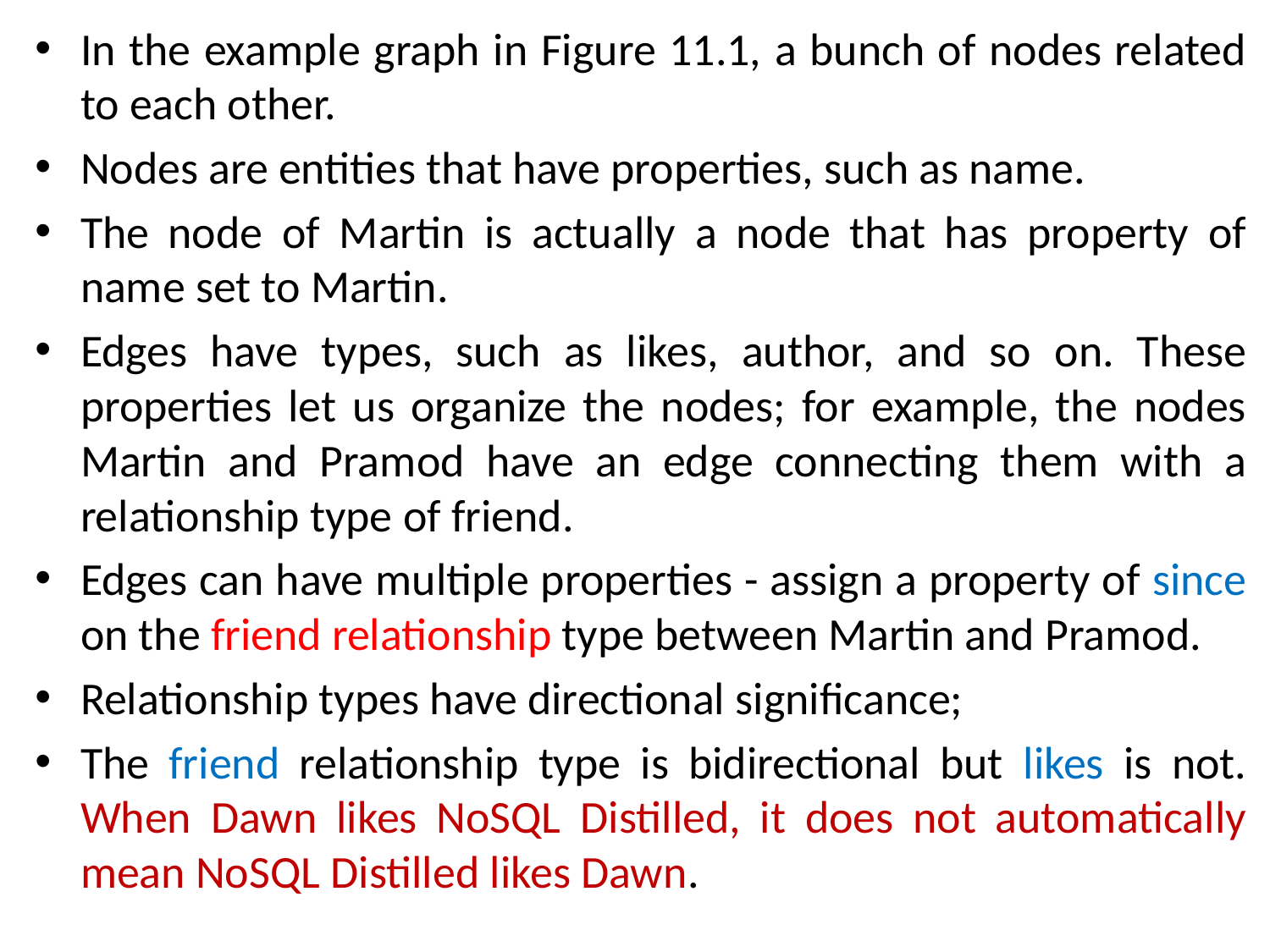

In the example graph in Figure 11.1, a bunch of nodes related to each other.
Nodes are entities that have properties, such as name.
The node of Martin is actually a node that has property of name set to Martin.
Edges have types, such as likes, author, and so on. These properties let us organize the nodes; for example, the nodes Martin and Pramod have an edge connecting them with a relationship type of friend.
Edges can have multiple properties - assign a property of since on the friend relationship type between Martin and Pramod.
Relationship types have directional significance;
The friend relationship type is bidirectional but likes is not. When Dawn likes NoSQL Distilled, it does not automatically mean NoSQL Distilled likes Dawn.